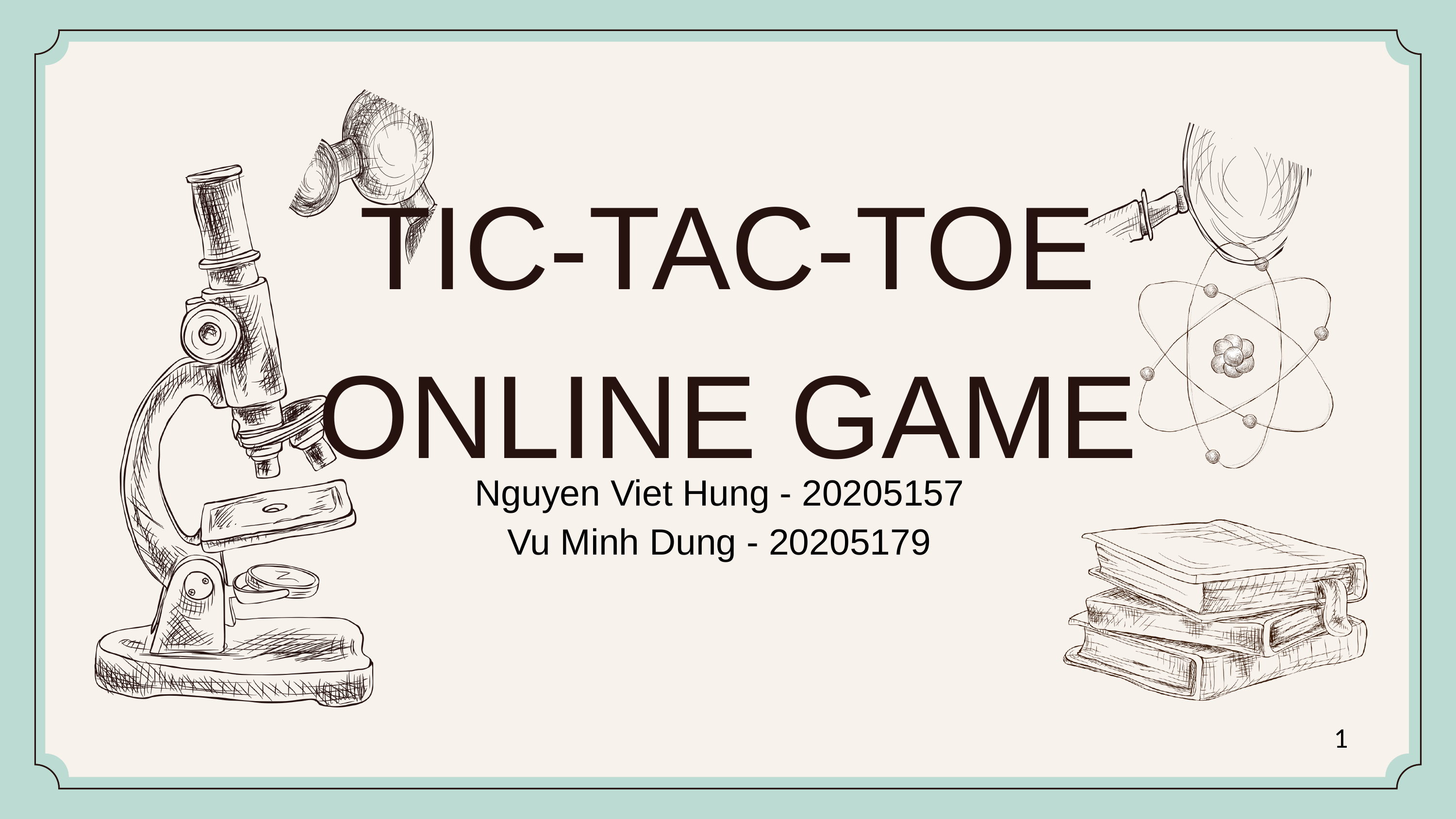

TIC-TAC-TOE
ONLINE GAME

Nguyen Viet Hung - 20205157

Vu Minh Dung - 20205179
1